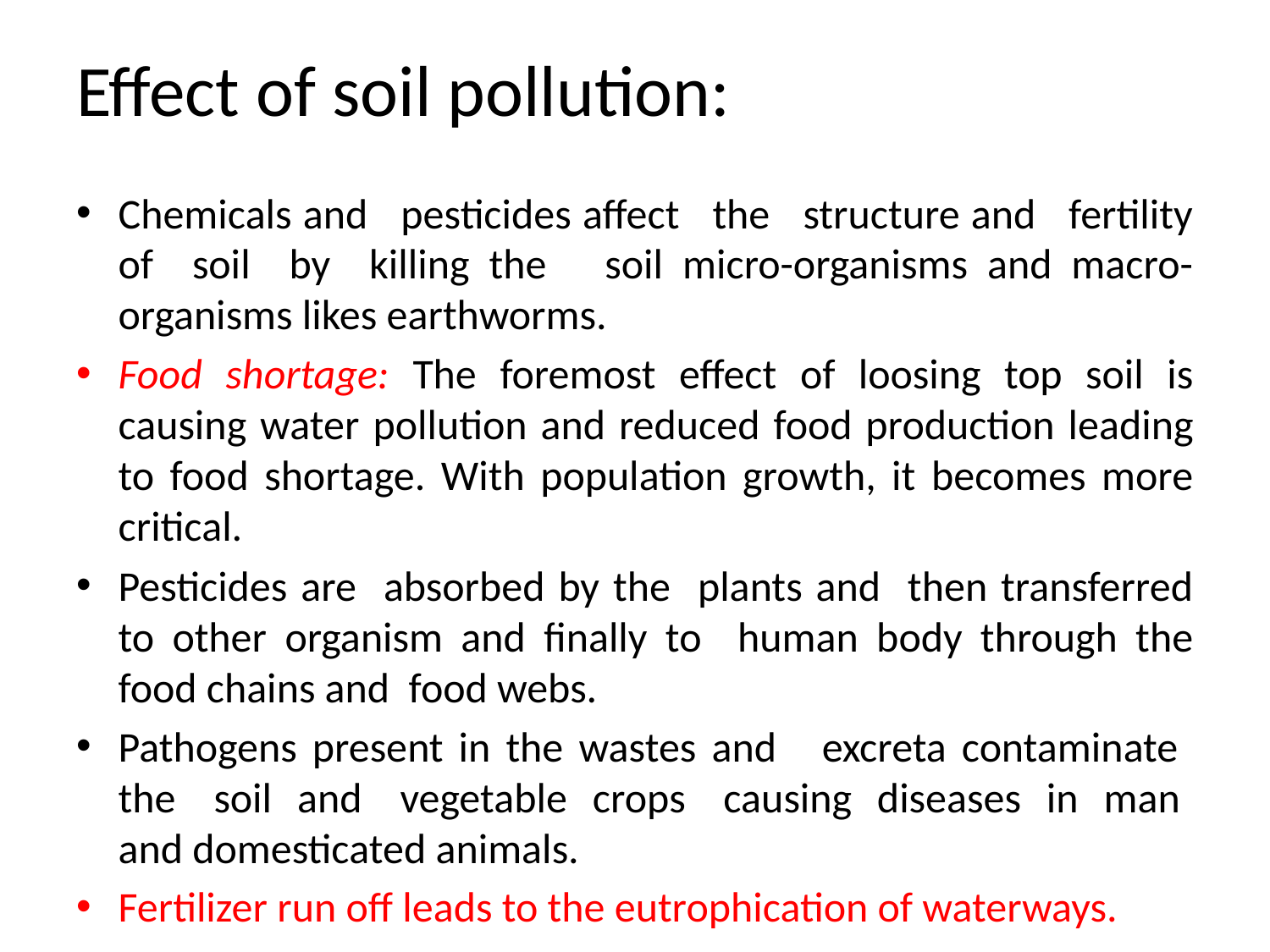

# Effect of soil pollution:
Chemicals and   pesticides affect   the   structure and   fertility of  soil  by  killing the   soil micro-organisms and macro-organisms likes earthworms.
Food shortage: The foremost effect of loosing top soil is causing water pollution and reduced food production leading to food shortage. With population growth, it becomes more critical.
Pesticides are  absorbed by the  plants and  then transferred to other organism and finally to  human body through the food chains and  food webs.
Pathogens present in the wastes and   excreta contaminate  the   soil  and   vegetable  crops   causing  diseases  in  man  and domesticated animals.
Fertilizer run off leads to the eutrophication of waterways.